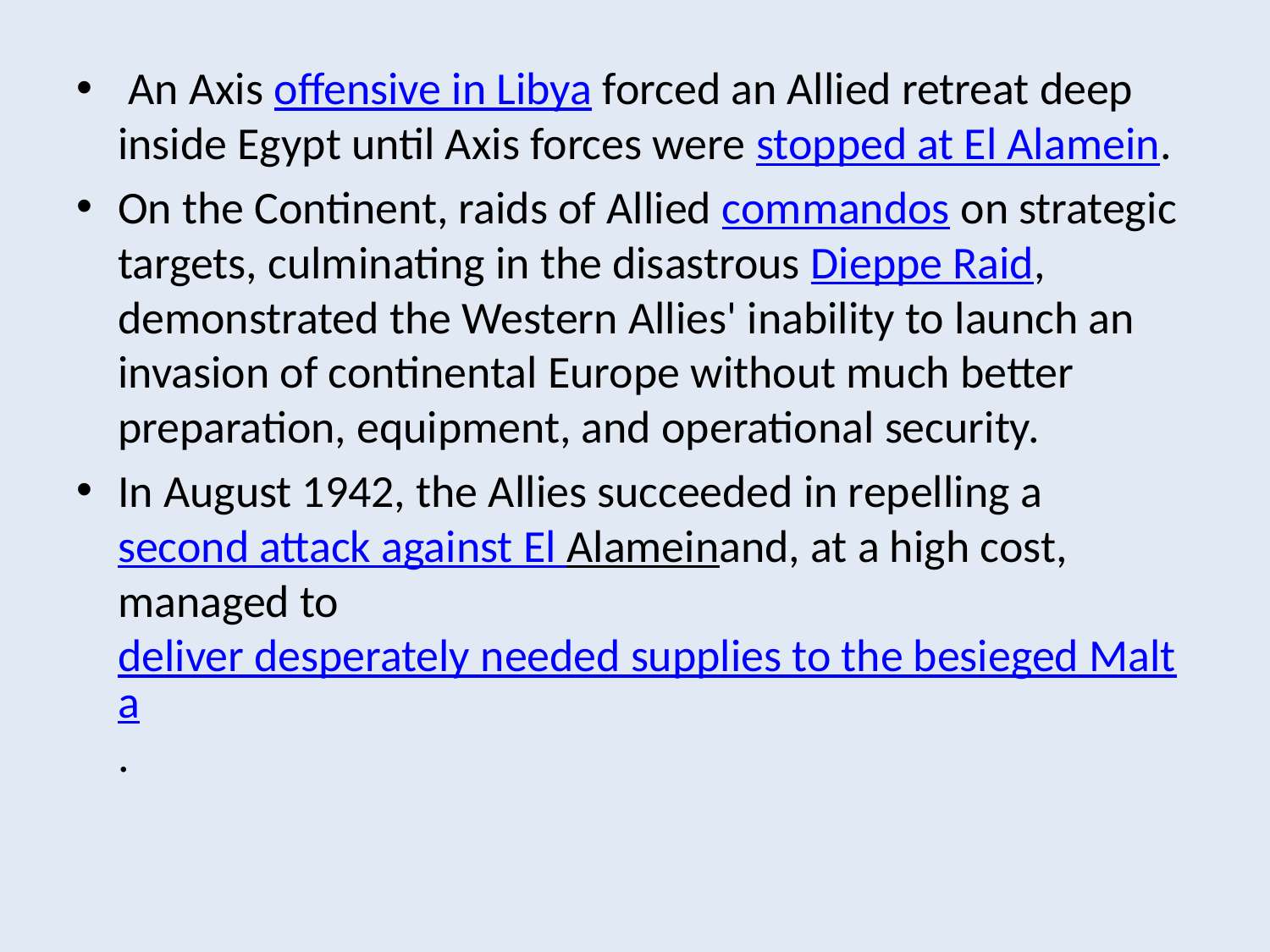

An Axis offensive in Libya forced an Allied retreat deep inside Egypt until Axis forces were stopped at El Alamein.
On the Continent, raids of Allied commandos on strategic targets, culminating in the disastrous Dieppe Raid, demonstrated the Western Allies' inability to launch an invasion of continental Europe without much better preparation, equipment, and operational security.
In August 1942, the Allies succeeded in repelling a second attack against El Alameinand, at a high cost, managed to deliver desperately needed supplies to the besieged Malta.